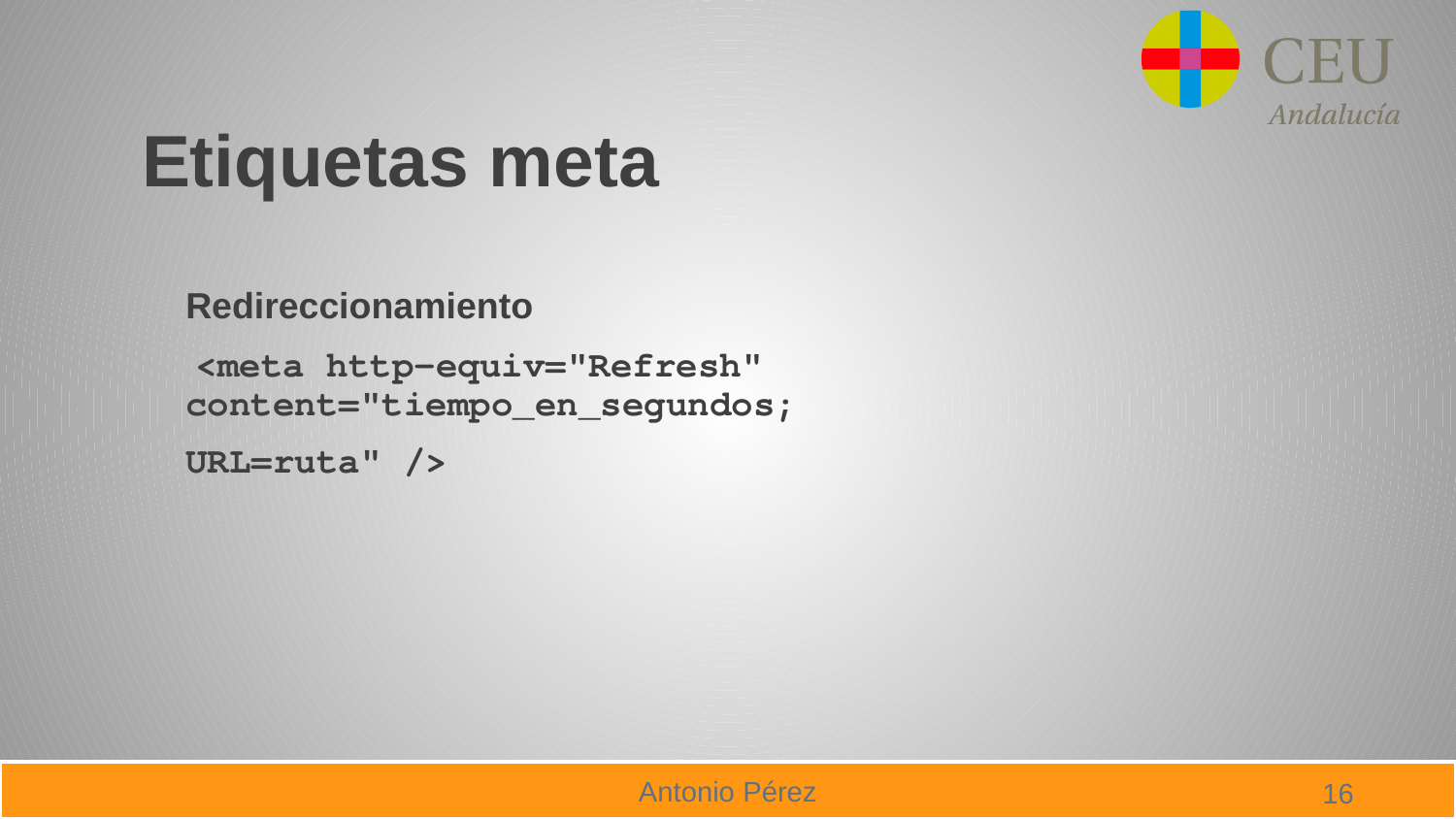

# Etiquetas meta

Redireccionamiento
 <meta http-equiv="Refresh" content="tiempo_en_segundos;
URL=ruta" />